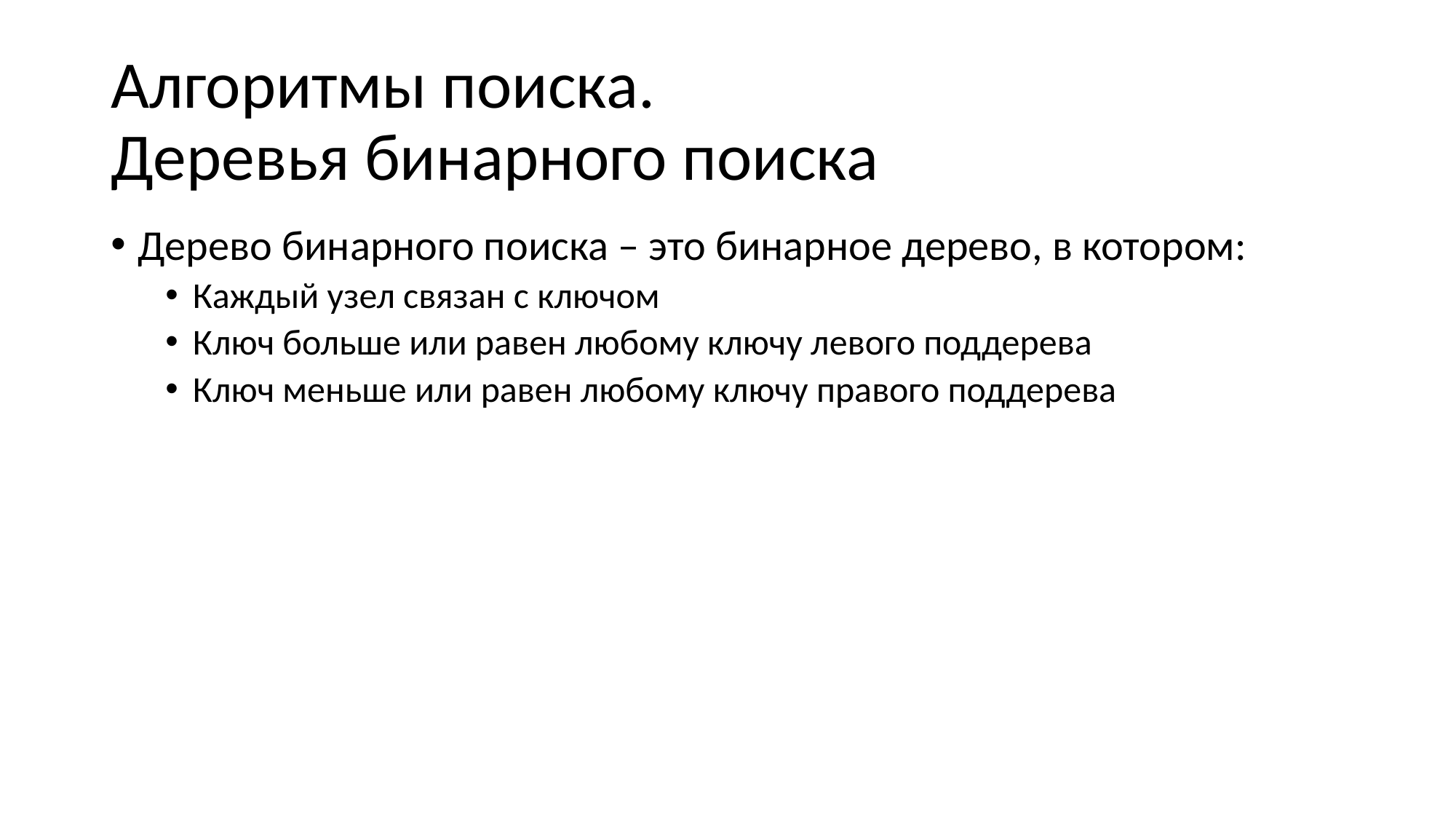

# Алгоритмы поиска. Деревья бинарного поиска
Дерево бинарного поиска – это бинарное дерево, в котором:
Каждый узел связан с ключом
Ключ больше или равен любому ключу левого поддерева
Ключ меньше или равен любому ключу правого поддерева